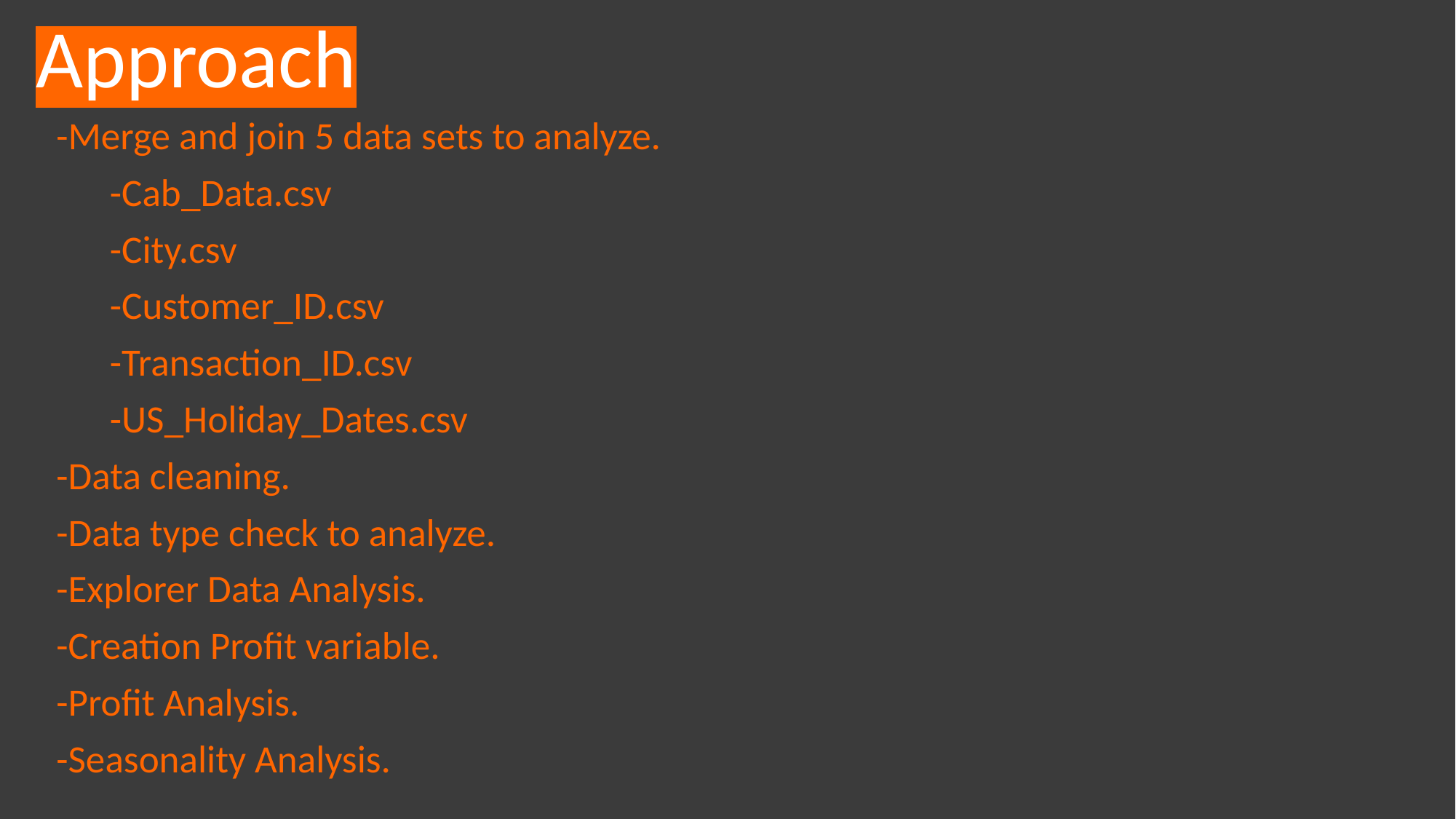

# Approach
-Merge and join 5 data sets to analyze.
-Cab_Data.csv
-City.csv
-Customer_ID.csv
-Transaction_ID.csv
-US_Holiday_Dates.csv
-Data cleaning.
-Data type check to analyze.
-Explorer Data Analysis.
-Creation Profit variable.
-Profit Analysis.
-Seasonality Analysis.